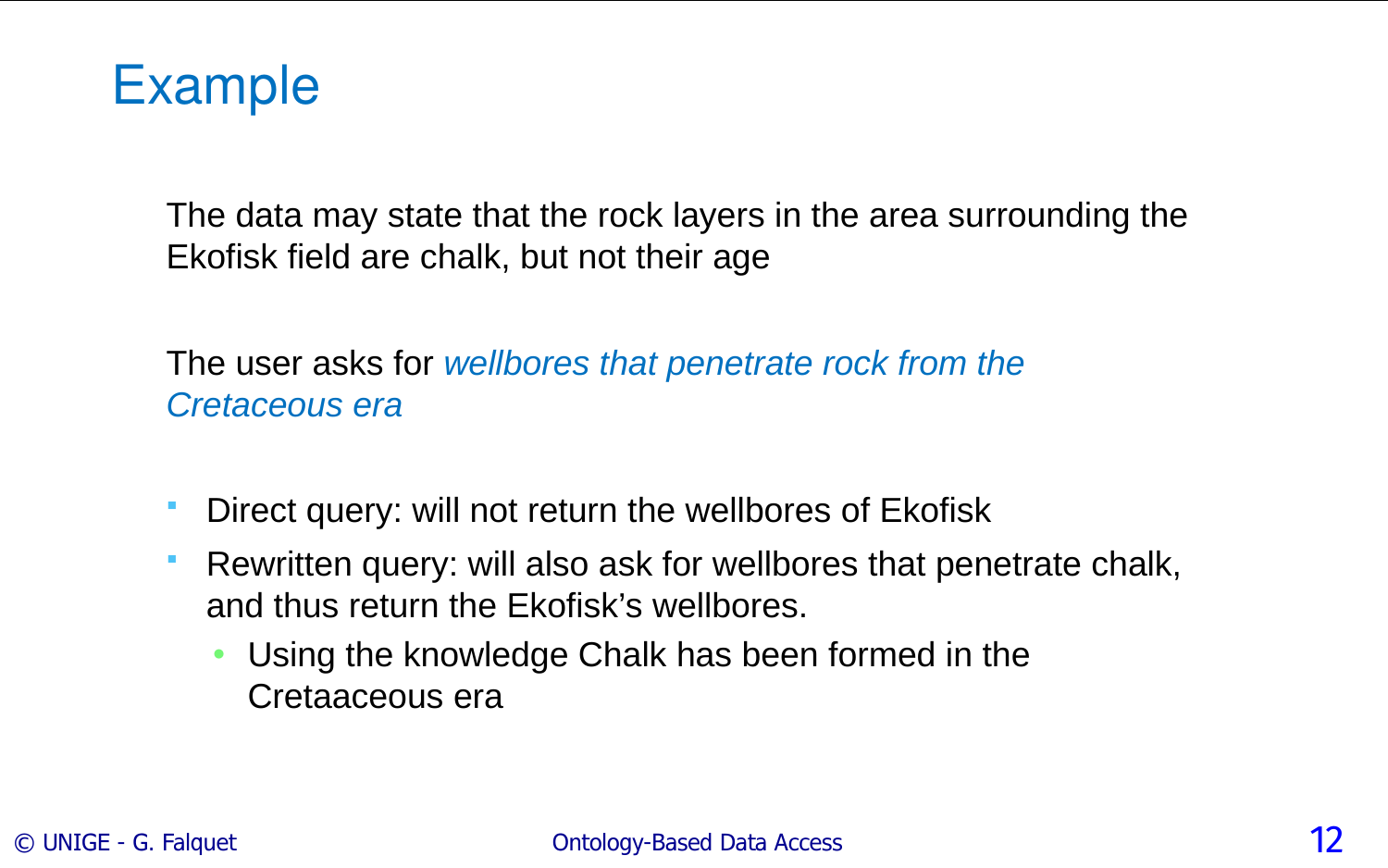

# Example

The data may state that the rock layers in the area surrounding the Ekofisk field are chalk, but not their age

The user asks for wellbores that penetrate rock from the Cretaceous era

Direct query: will not return the wellbores of Ekofisk
Rewritten query: will also ask for wellbores that penetrate chalk, and thus return the Ekofisk’s wellbores.
Using the knowledge Chalk has been formed in the Cretaaceous era

12
Ontology-Based Data Access
© UNIGE - G. Falquet